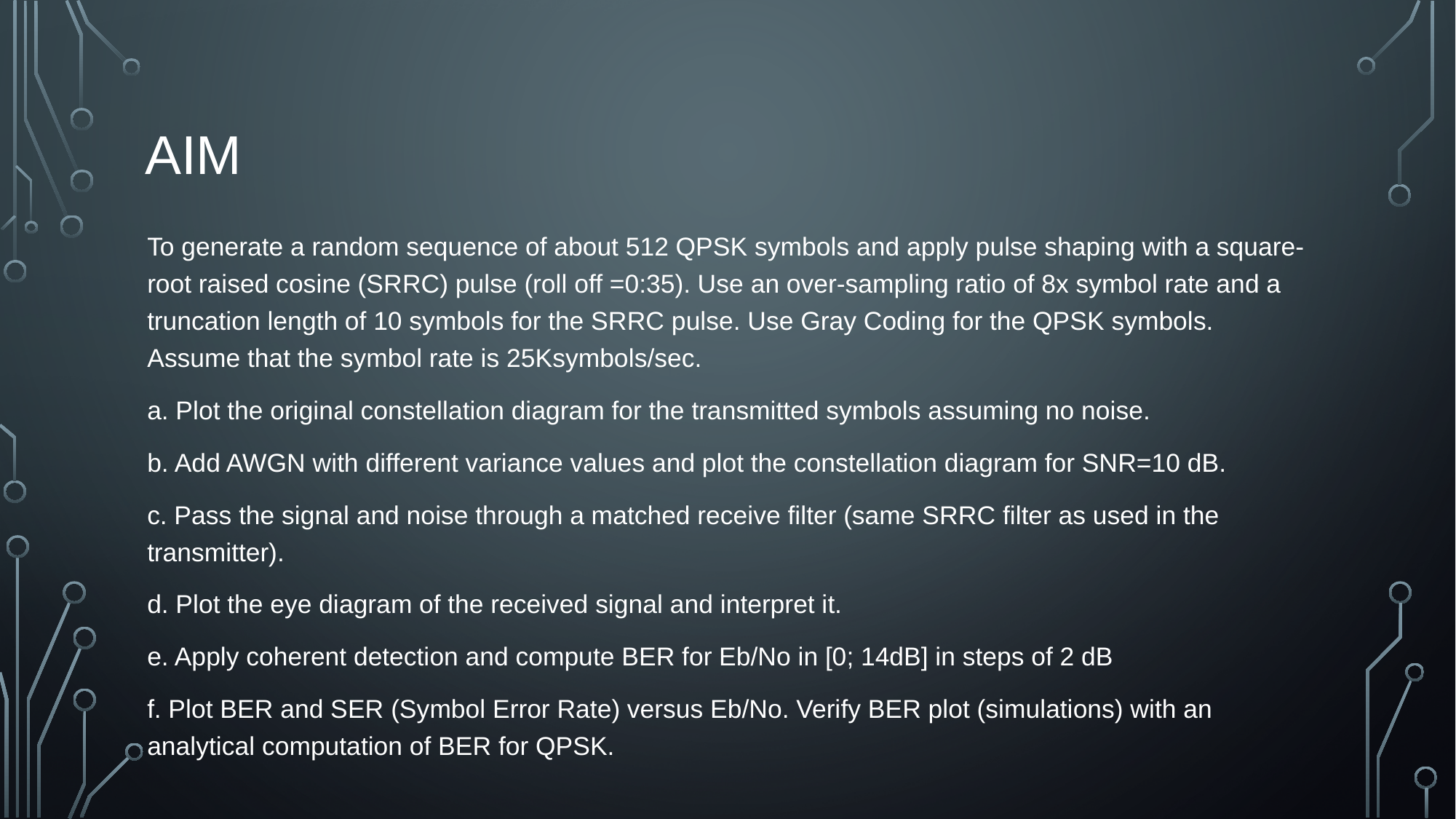

# AIM
To generate a random sequence of about 512 QPSK symbols and apply pulse shaping with a square-root raised cosine (SRRC) pulse (roll off =0:35). Use an over-sampling ratio of 8x symbol rate and a truncation length of 10 symbols for the SRRC pulse. Use Gray Coding for the QPSK symbols. Assume that the symbol rate is 25Ksymbols/sec.
a. Plot the original constellation diagram for the transmitted symbols assuming no noise.
b. Add AWGN with different variance values and plot the constellation diagram for SNR=10 dB.
c. Pass the signal and noise through a matched receive filter (same SRRC filter as used in the transmitter).
d. Plot the eye diagram of the received signal and interpret it.
e. Apply coherent detection and compute BER for Eb/No in [0; 14dB] in steps of 2 dB
f. Plot BER and SER (Symbol Error Rate) versus Eb/No. Verify BER plot (simulations) with an analytical computation of BER for QPSK.